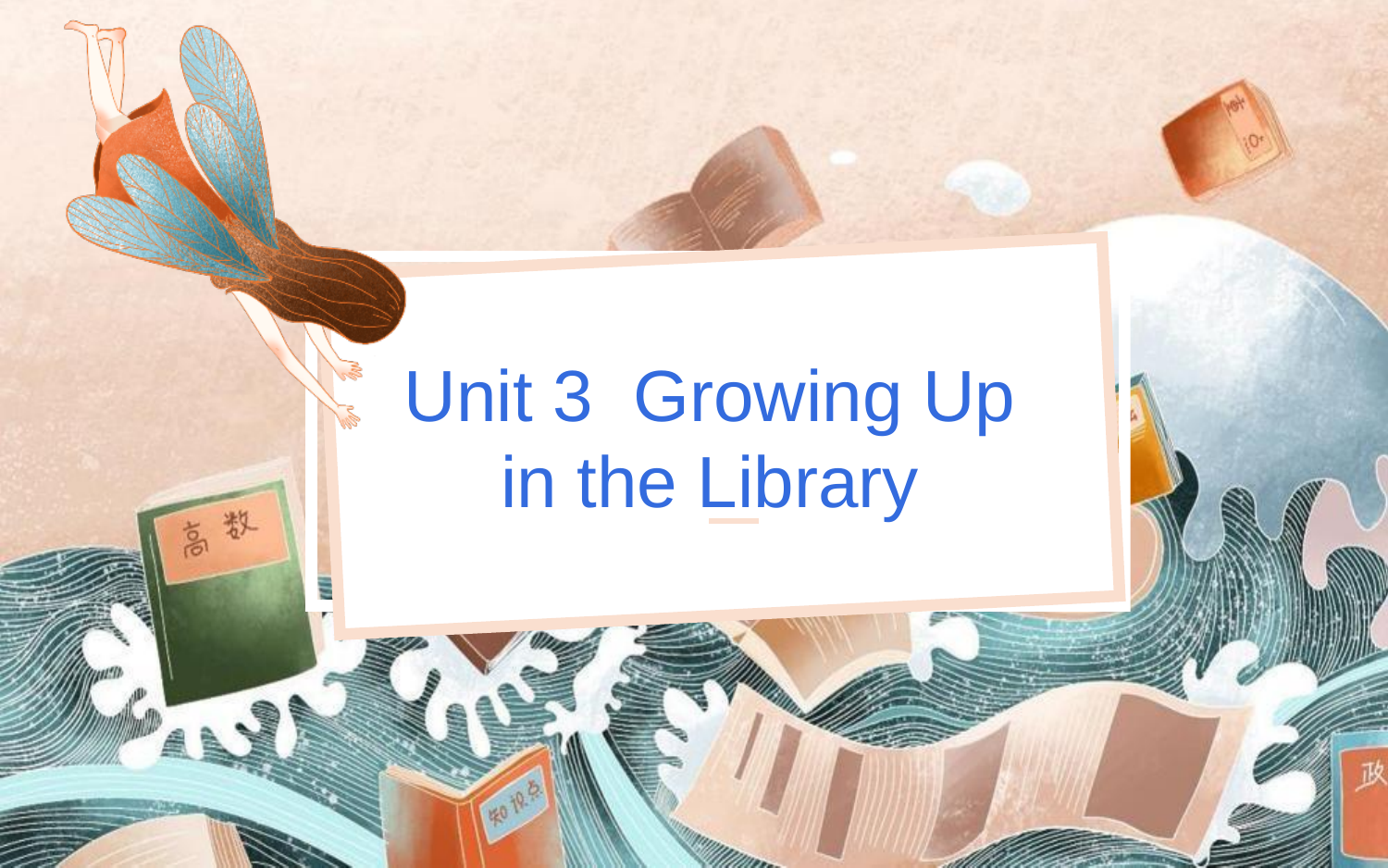

# Unit 3  Growing Up in the Library